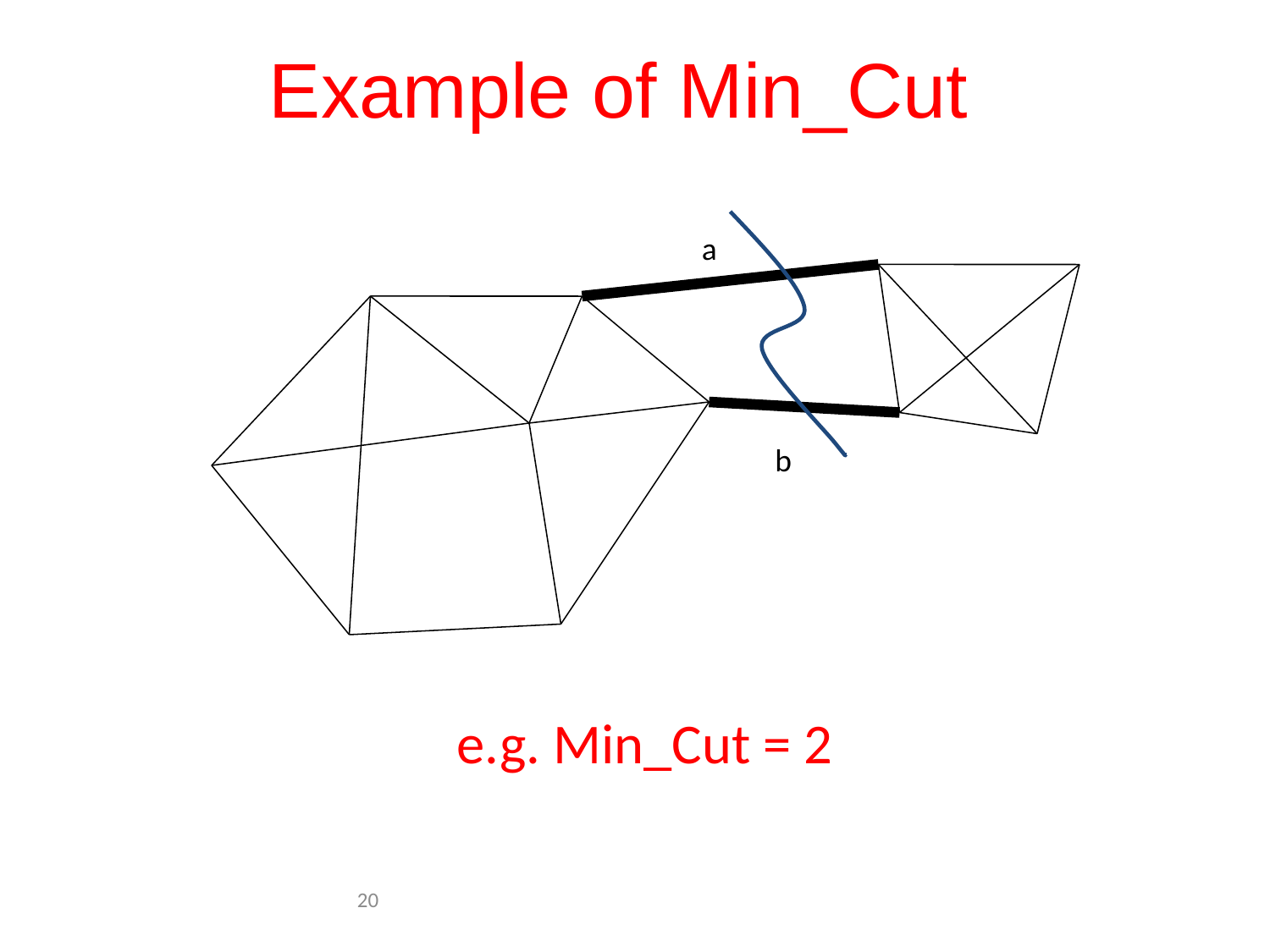

# Example of Min_Cut

a

b

e.g. Min_Cut = 2
20